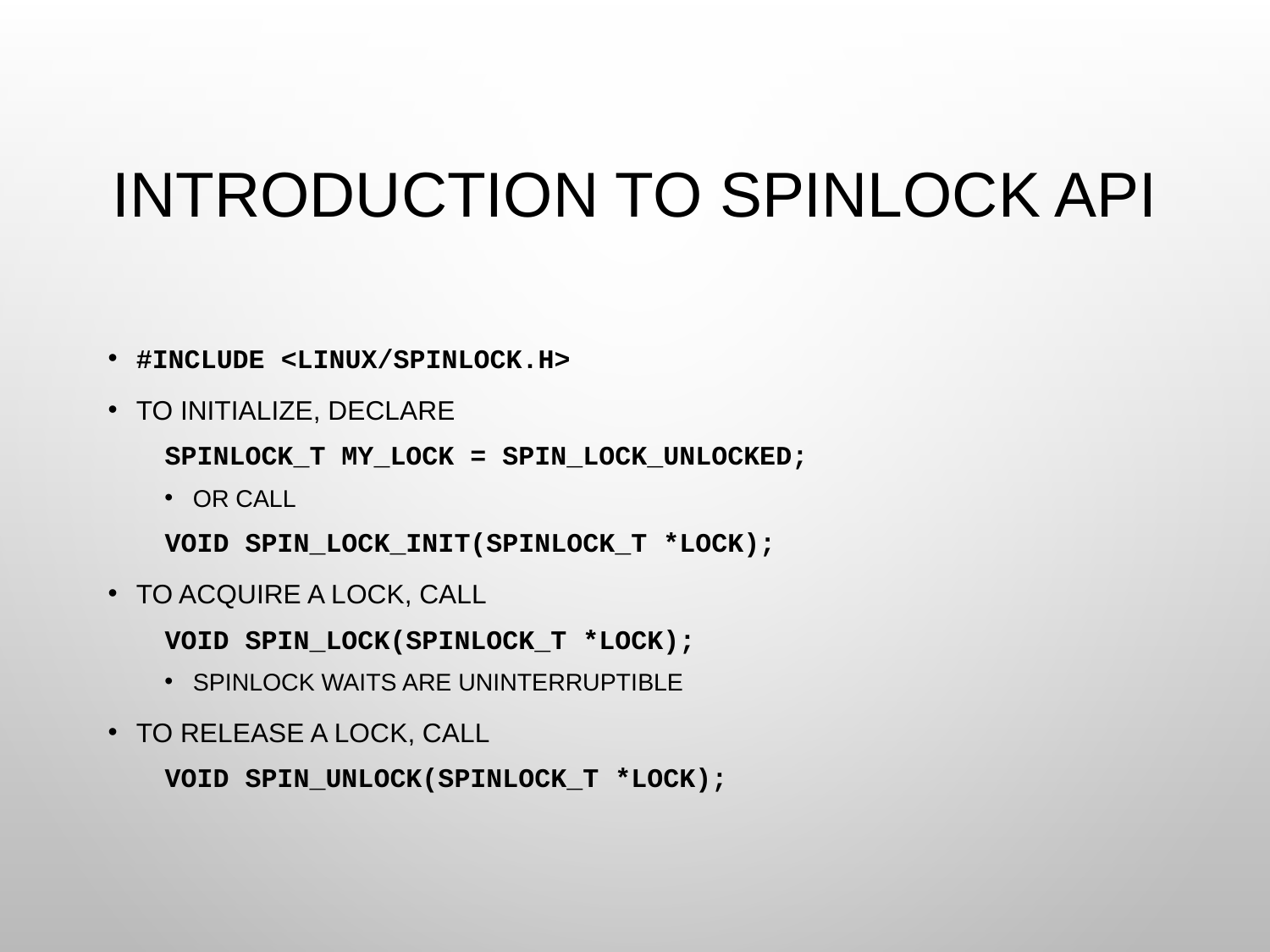

# Introduction to Spinlock API
#include <linux/spinlock.h>
To initialize, declare
spinlock_t my_lock = SPIN_LOCK_UNLOCKED;
Or call
void spin_lock_init(spinlock_t *lock);
To acquire a lock, call
void spin_lock(spinlock_t *lock);
Spinlock waits are uninterruptible
To release a lock, call
void spin_unlock(spinlock_t *lock);